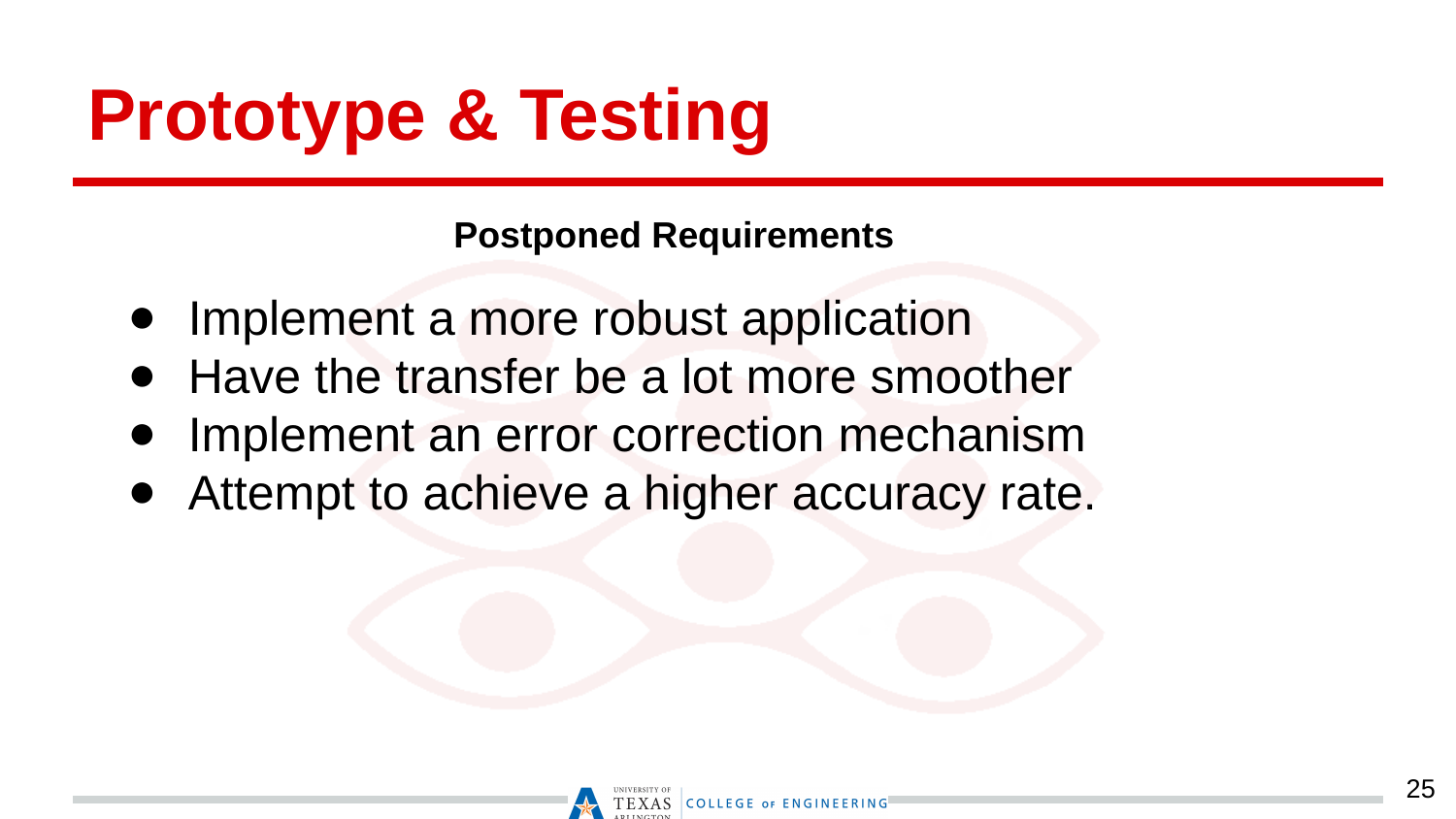

# Prototype & Testing
Postponed Requirements
Implement a more robust application
Have the transfer be a lot more smoother
Implement an error correction mechanism
Attempt to achieve a higher accuracy rate.
25